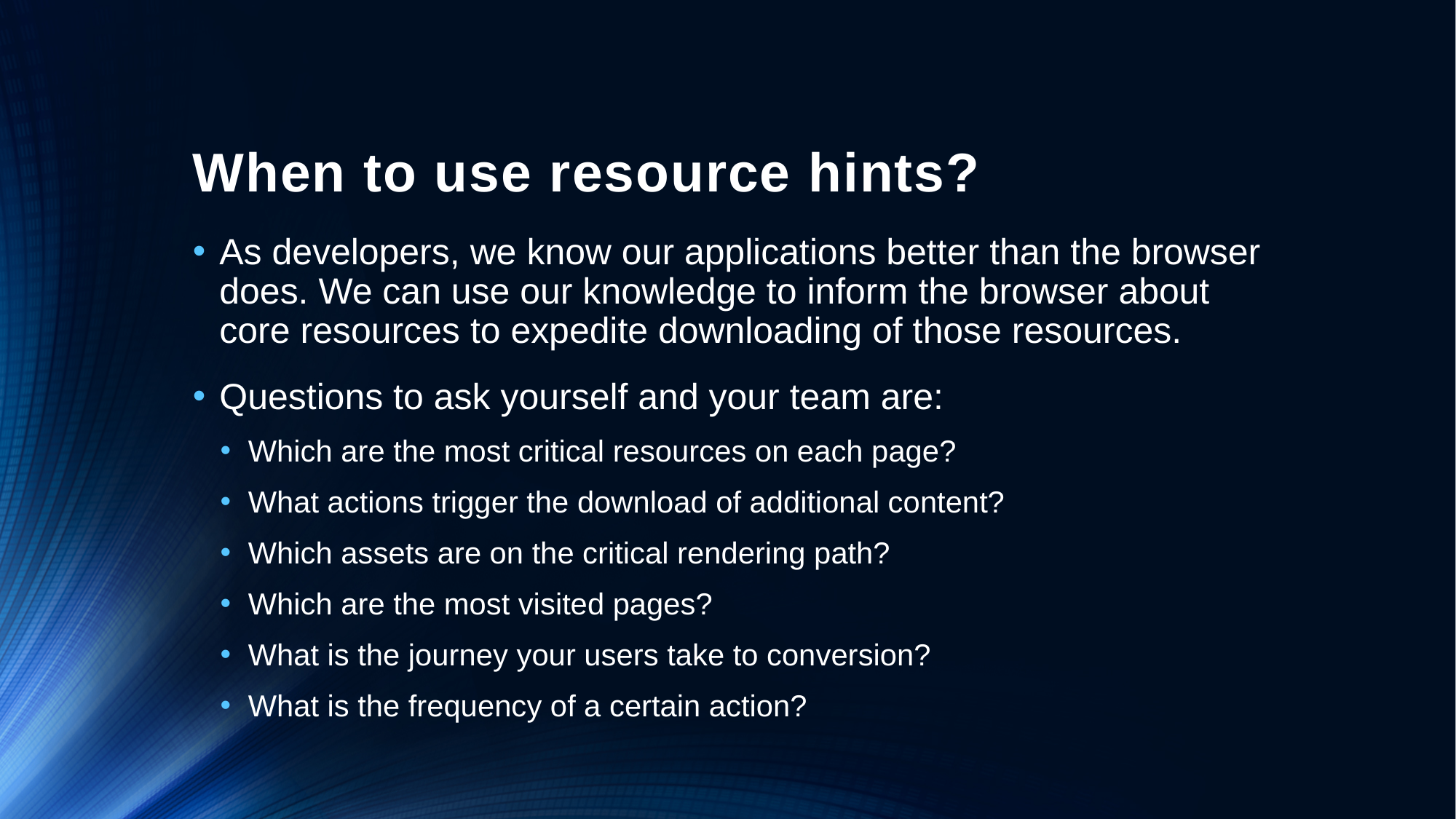

# When to use resource hints?
As developers, we know our applications better than the browser does. We can use our knowledge to inform the browser about core resources to expedite downloading of those resources.
Questions to ask yourself and your team are:
Which are the most critical resources on each page?
What actions trigger the download of additional content?
Which assets are on the critical rendering path?
Which are the most visited pages?
What is the journey your users take to conversion?
What is the frequency of a certain action?